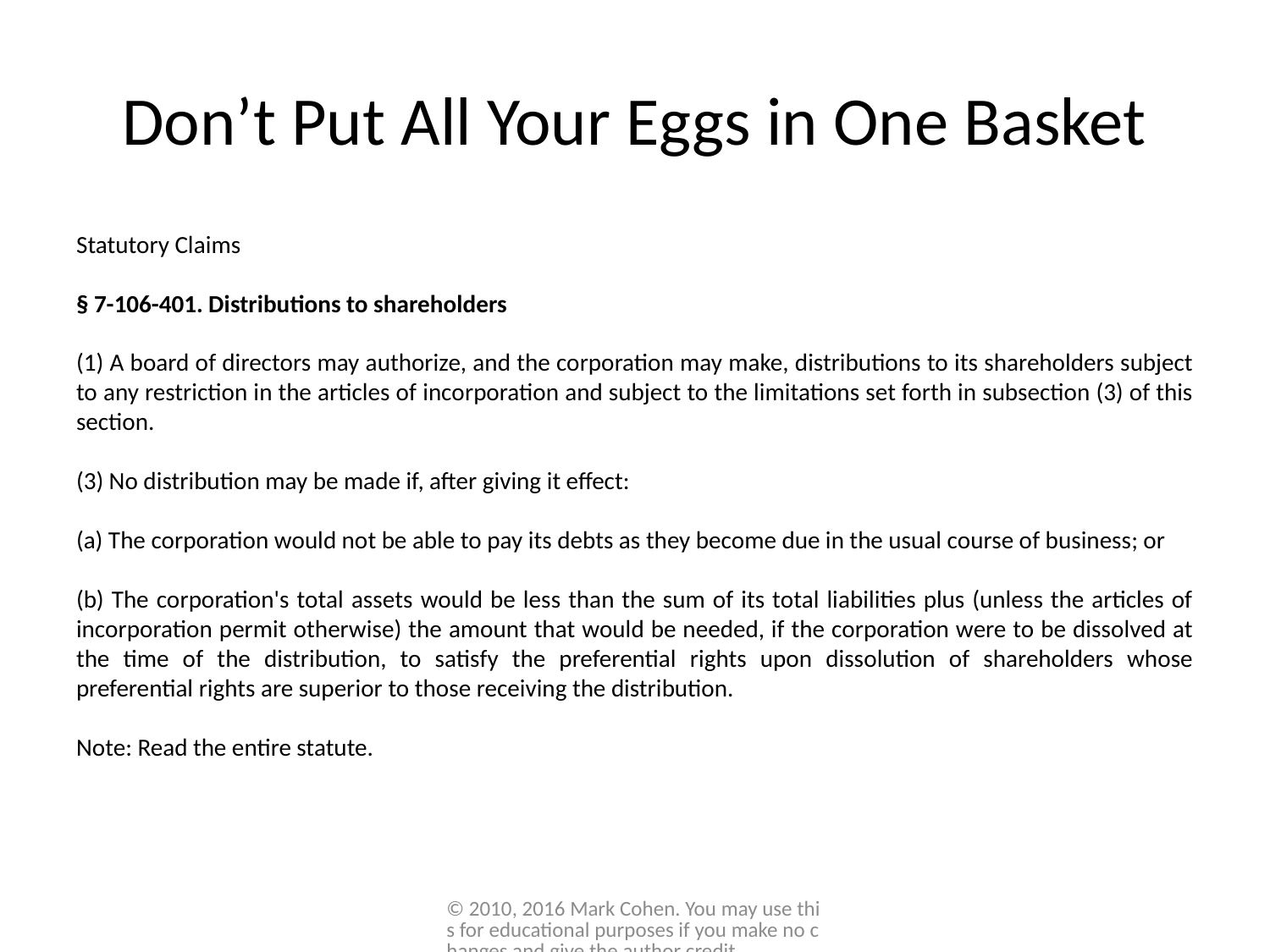

# Don’t Put All Your Eggs in One Basket
Statutory Claims

§ 7-106-401. Distributions to shareholders
(1) A board of directors may authorize, and the corporation may make, distributions to its shareholders subject to any restriction in the articles of incorporation and subject to the limitations set forth in subsection (3) of this section.
(3) No distribution may be made if, after giving it effect:
(a) The corporation would not be able to pay its debts as they become due in the usual course of business; or
(b) The corporation's total assets would be less than the sum of its total liabilities plus (unless the articles of incorporation permit otherwise) the amount that would be needed, if the corporation were to be dissolved at the time of the distribution, to satisfy the preferential rights upon dissolution of shareholders whose preferential rights are superior to those receiving the distribution.

Note: Read the entire statute.
© 2010, 2016 Mark Cohen. You may use this for educational purposes if you make no changes and give the author credit.